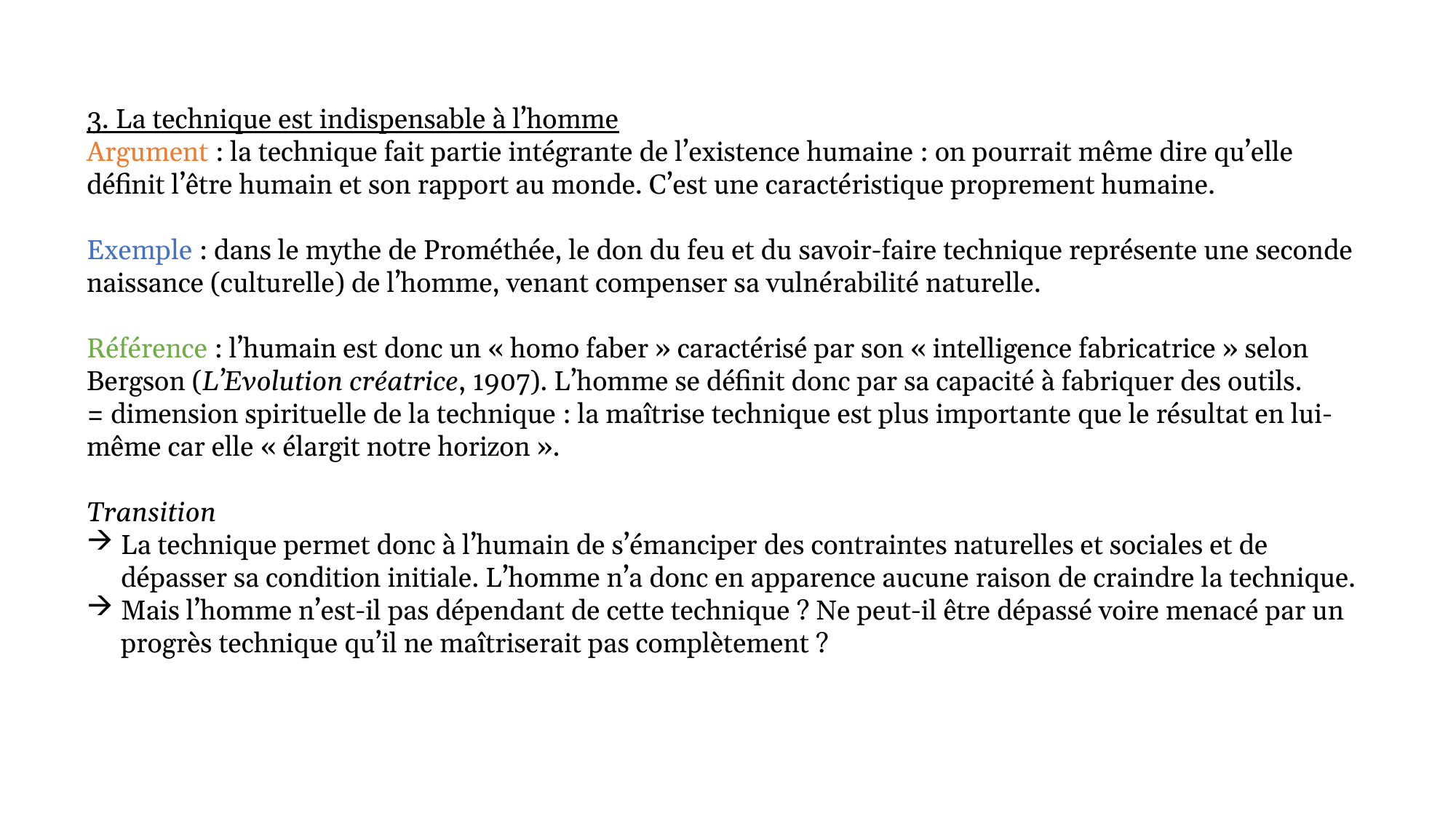

3. La technique est indispensable à l’homme
Argument : la technique fait partie intégrante de l’existence humaine : on pourrait même dire qu’elle définit l’être humain et son rapport au monde. C’est une caractéristique proprement humaine.

Exemple : dans le mythe de Prométhée, le don du feu et du savoir-faire technique représente une seconde naissance (culturelle) de l’homme, venant compenser sa vulnérabilité naturelle.

Référence : l’humain est donc un « homo faber » caractérisé par son « intelligence fabricatrice » selon Bergson (L’Evolution créatrice, 1907). L’homme se définit donc par sa capacité à fabriquer des outils.
= dimension spirituelle de la technique : la maîtrise technique est plus importante que le résultat en lui-même car elle « élargit notre horizon ».

Transition
La technique permet donc à l’humain de s’émanciper des contraintes naturelles et sociales et de dépasser sa condition initiale. L’homme n’a donc en apparence aucune raison de craindre la technique.
Mais l’homme n’est-il pas dépendant de cette technique ? Ne peut-il être dépassé voire menacé par un progrès technique qu’il ne maîtriserait pas complètement ?